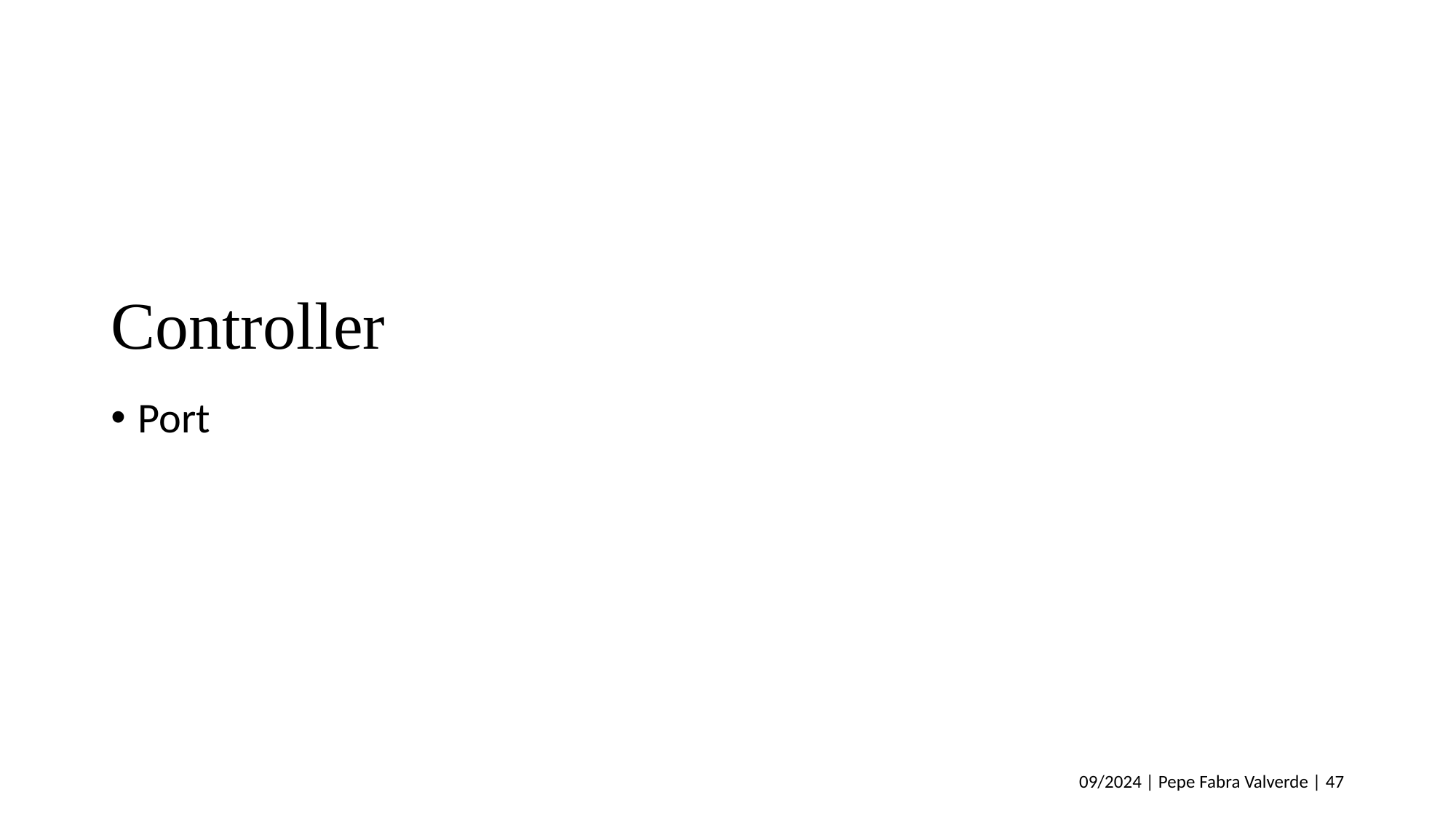

# Controller
Port
09/2024 | Pepe Fabra Valverde | 47